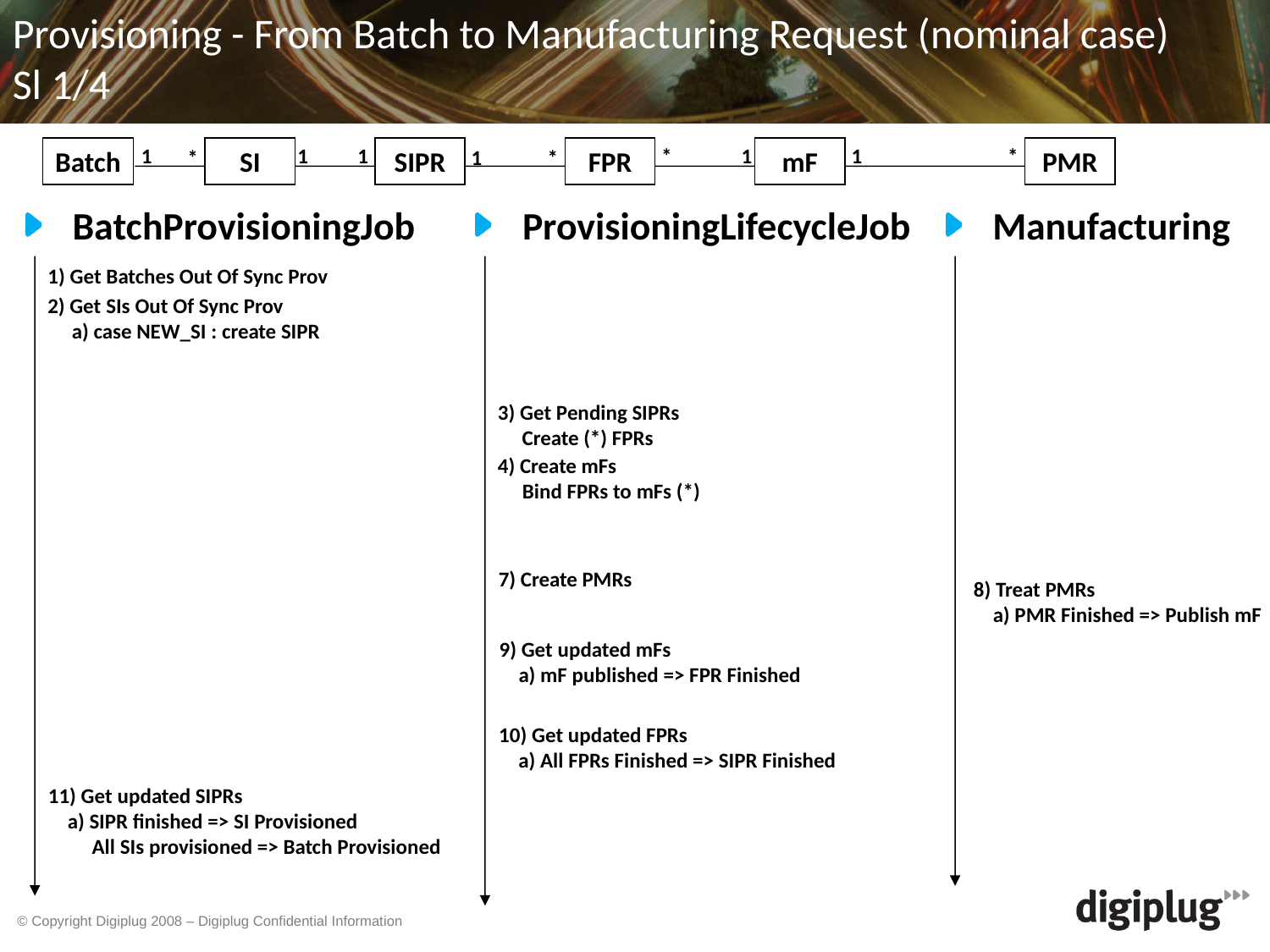

Provisioning - From Batch to Manufacturing Request (nominal case)
Sl 1/4
1
*
Batch
SI

1) Get Batches Out Of Sync Prov
2) Get SIs Out Of Sync Prov
     a) case NEW_SI : create SIPR
1
1
1
*
SIPR
FPR

3) Get Pending SIPRs
     Create (*) FPRs
*
1
1
mF

4) Create mFs
     Bind FPRs to mFs (*)
*
PMR

7) Create PMRs
BatchProvisioningJob
ProvisioningLifecycleJob
Manufacturing

8) Treat PMRs
    a) PMR Finished => Publish mF
9) Get updated mFs
    a) mF published => FPR Finished

10) Get updated FPRs
    a) All FPRs Finished => SIPR Finished

11) Get updated SIPRs
    a) SIPR finished => SI Provisioned
         All SIs provisioned => Batch Provisioned